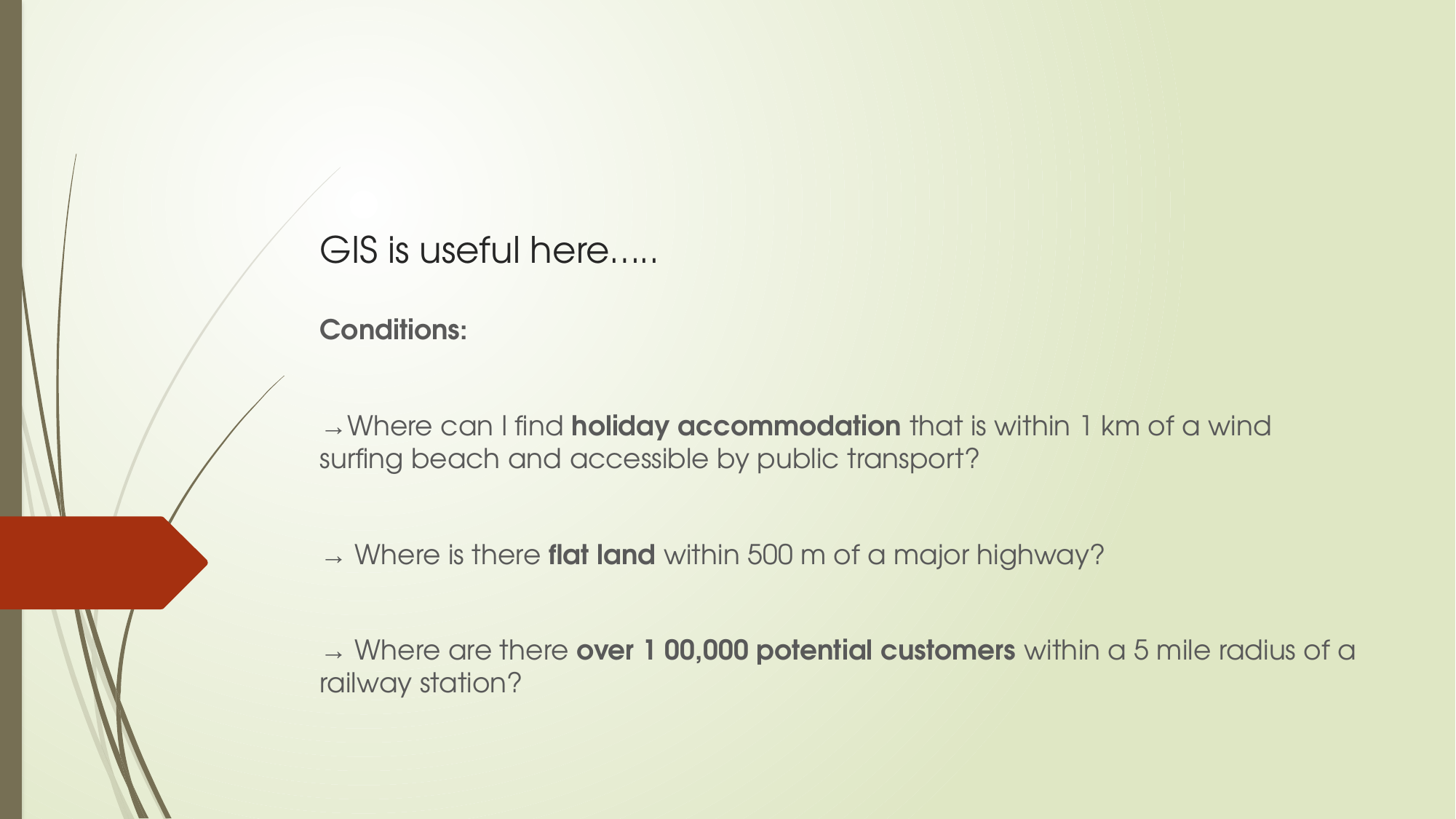

# GIS is useful here…..
Conditions:

→Where can I find holiday accommodation that is within 1 km of a wind surfing beach and accessible by public transport?

→ Where is there flat land within 500 m of a major highway?

→ Where are there over 1 00,000 potential customers within a 5 mile radius of a railway station?